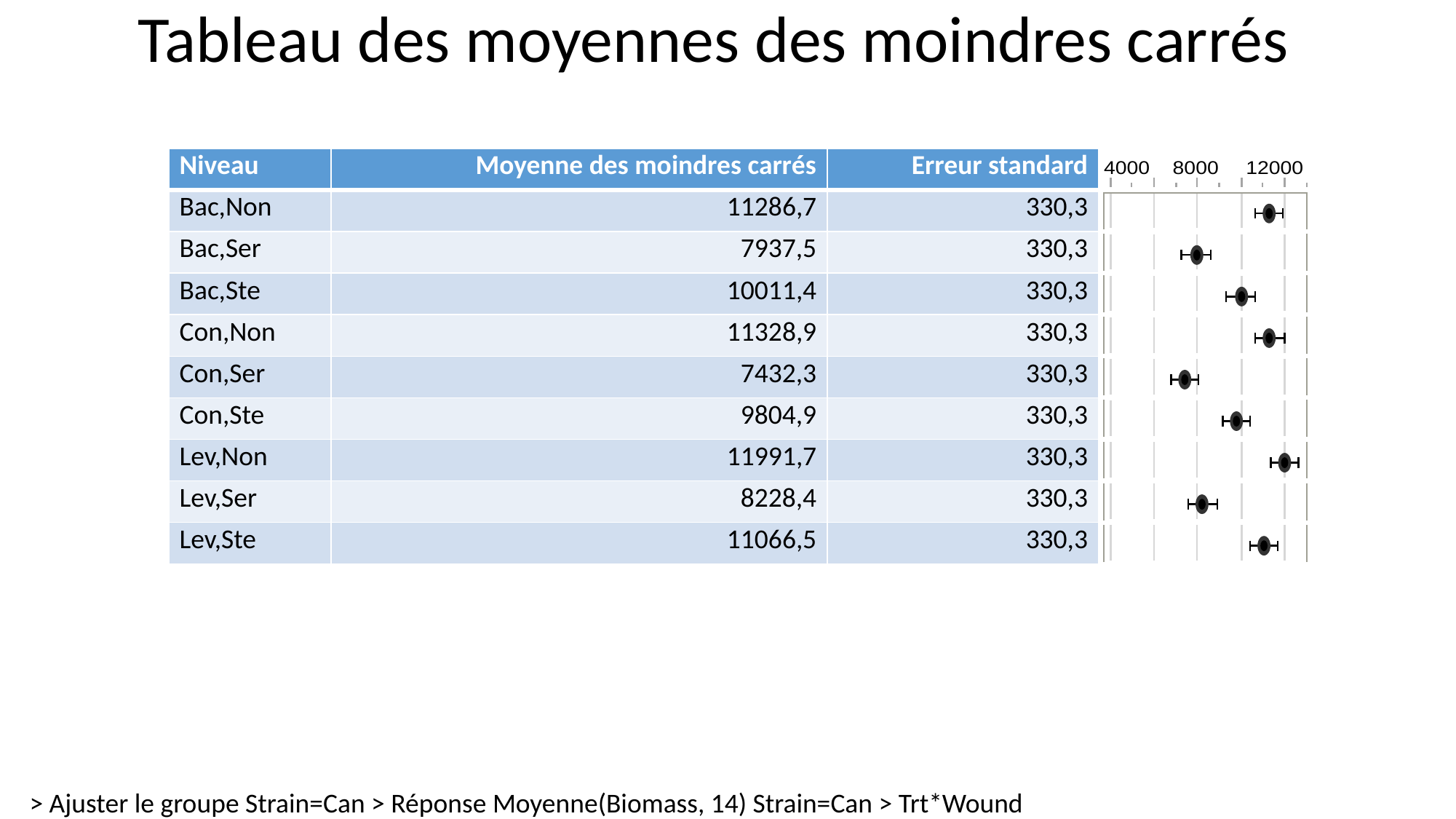

# Tableau des moyennes des moindres carrés
| Niveau | Moyenne des moindres carrés | Erreur standard |  |
| --- | --- | --- | --- |
| Bac,Non | 11286,7 | 330,3 |  |
| Bac,Ser | 7937,5 | 330,3 |  |
| Bac,Ste | 10011,4 | 330,3 |  |
| Con,Non | 11328,9 | 330,3 |  |
| Con,Ser | 7432,3 | 330,3 |  |
| Con,Ste | 9804,9 | 330,3 |  |
| Lev,Non | 11991,7 | 330,3 |  |
| Lev,Ser | 8228,4 | 330,3 |  |
| Lev,Ste | 11066,5 | 330,3 |  |
> Ajuster le groupe Strain=Can > Réponse Moyenne(Biomass, 14) Strain=Can > Trt*Wound